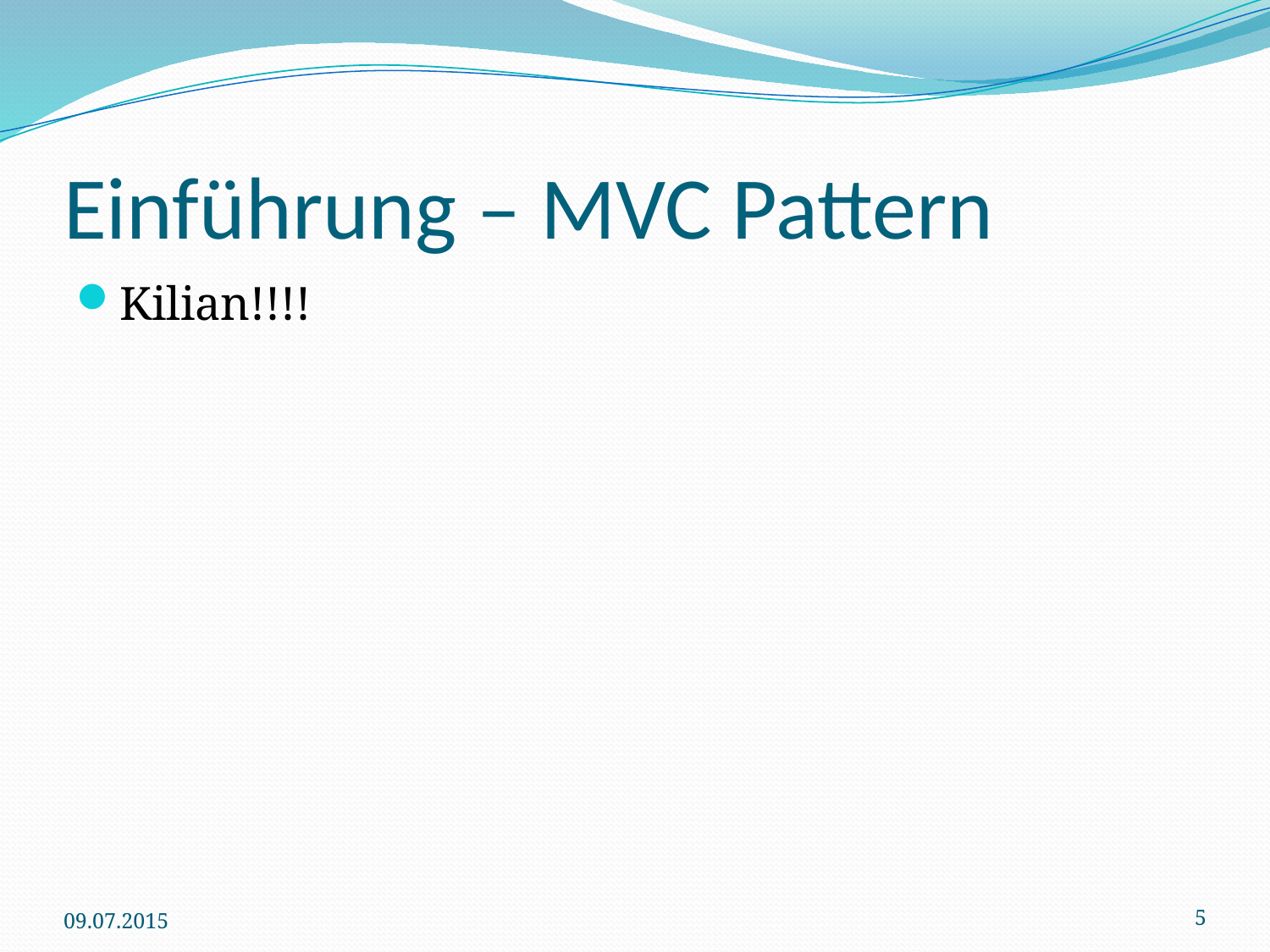

# Einführung – MVC Pattern
Kilian!!!!
09.07.2015
5